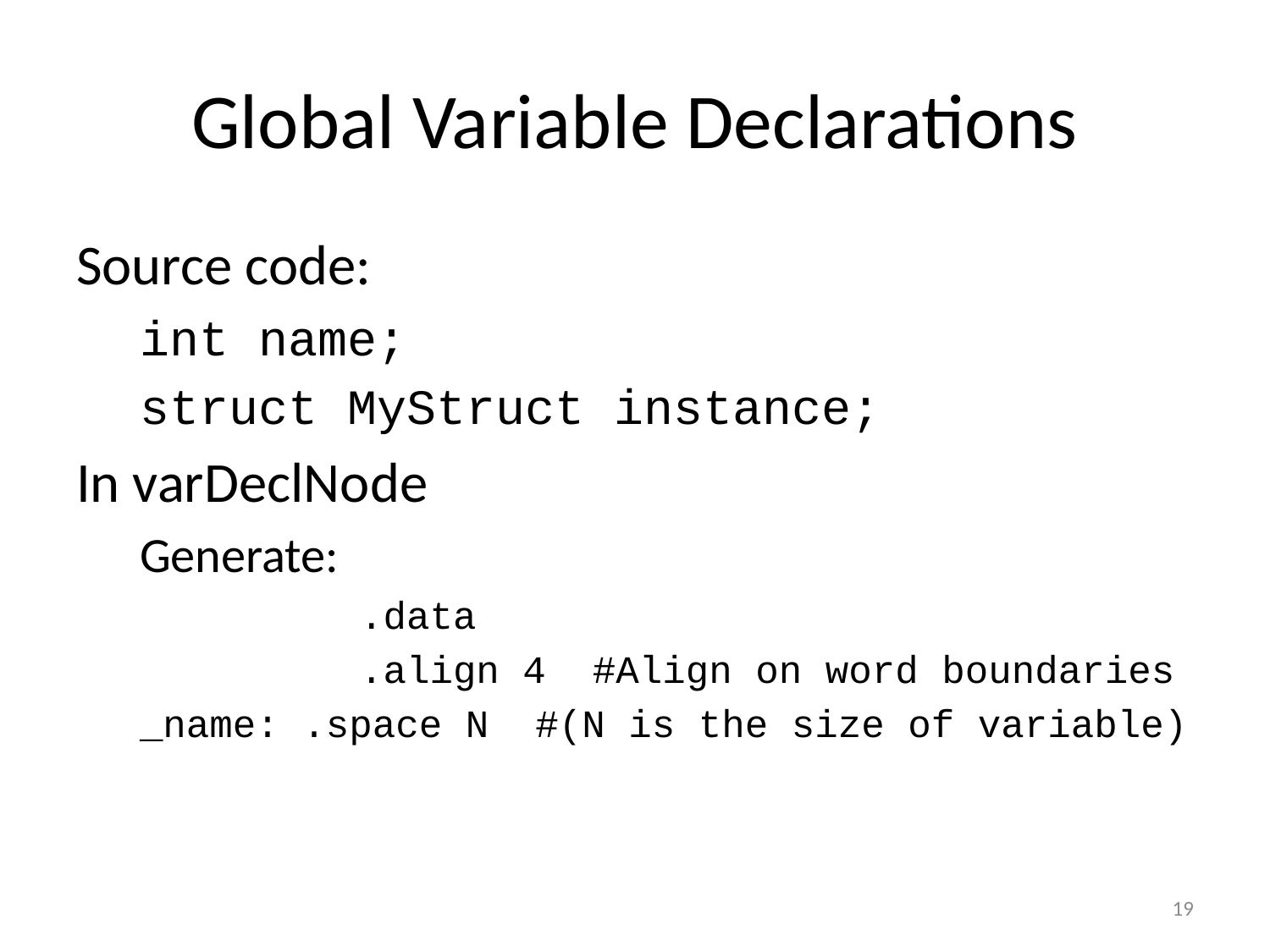

# Global Variable Declarations
Source code:
int name;
struct MyStruct instance;
In varDeclNode
Generate:
	    .data
	    .align 4  #Align on word boundaries
_name: .space N  #(N is the size of variable)
19